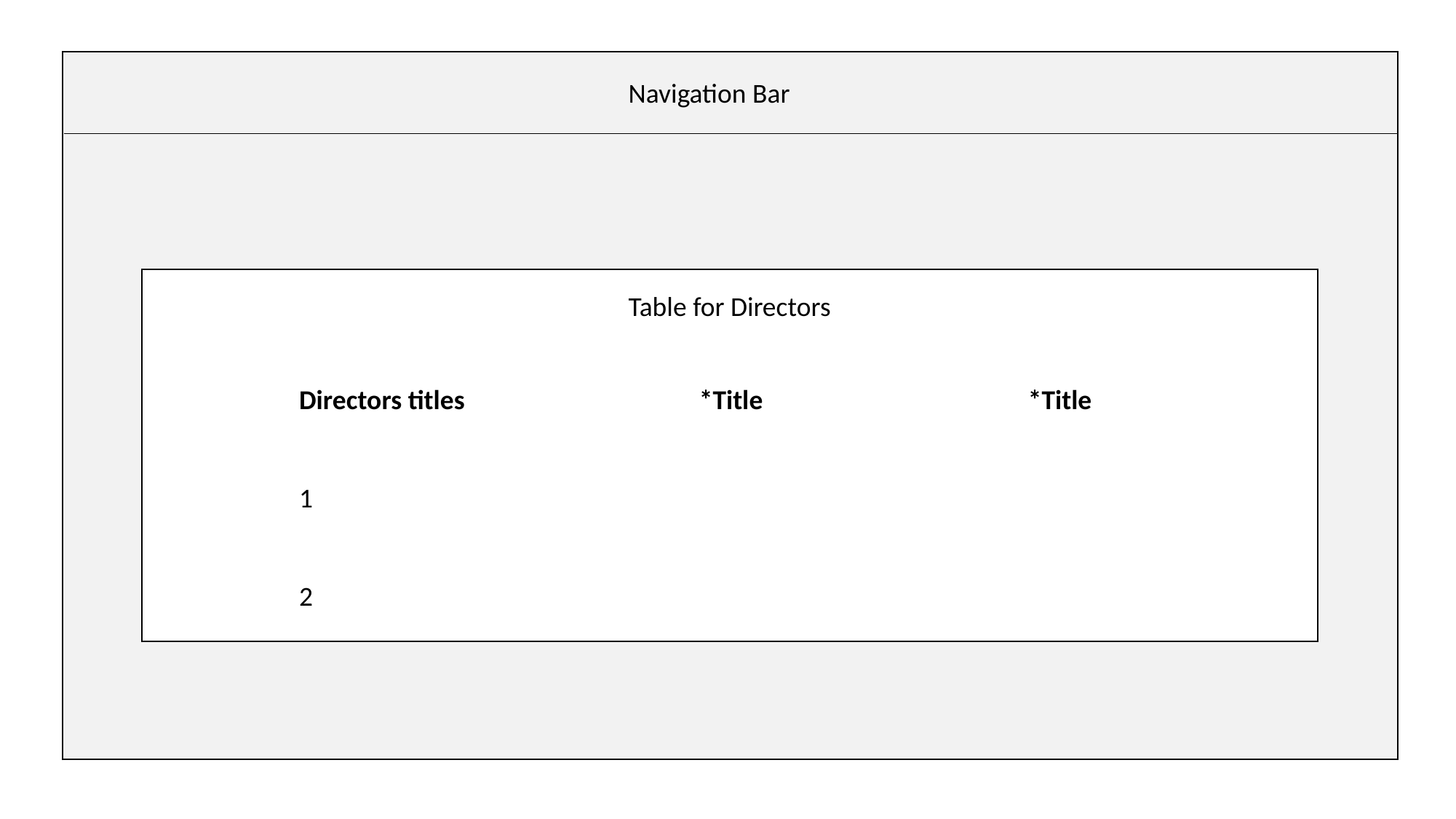

Navigation Bar

Table for Directors
Directors titles                                      *Title                                           *Title

1

2